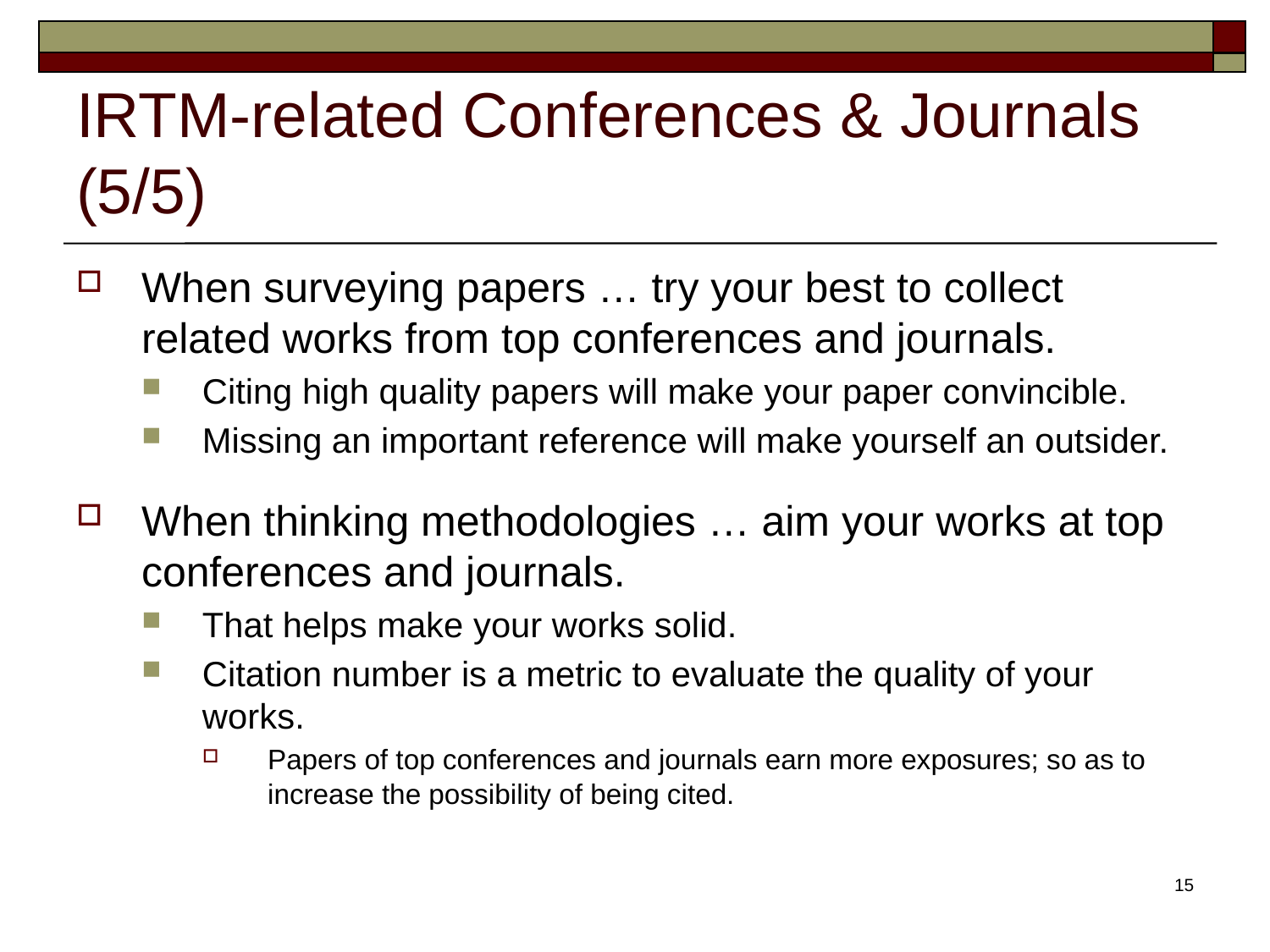

# IRTM-related Conferences & Journals (5/5)
When surveying papers … try your best to collect related works from top conferences and journals.
Citing high quality papers will make your paper convincible.
Missing an important reference will make yourself an outsider.

When thinking methodologies … aim your works at top conferences and journals.
That helps make your works solid.
Citation number is a metric to evaluate the quality of your works.
Papers of top conferences and journals earn more exposures; so as to increase the possibility of being cited.
15